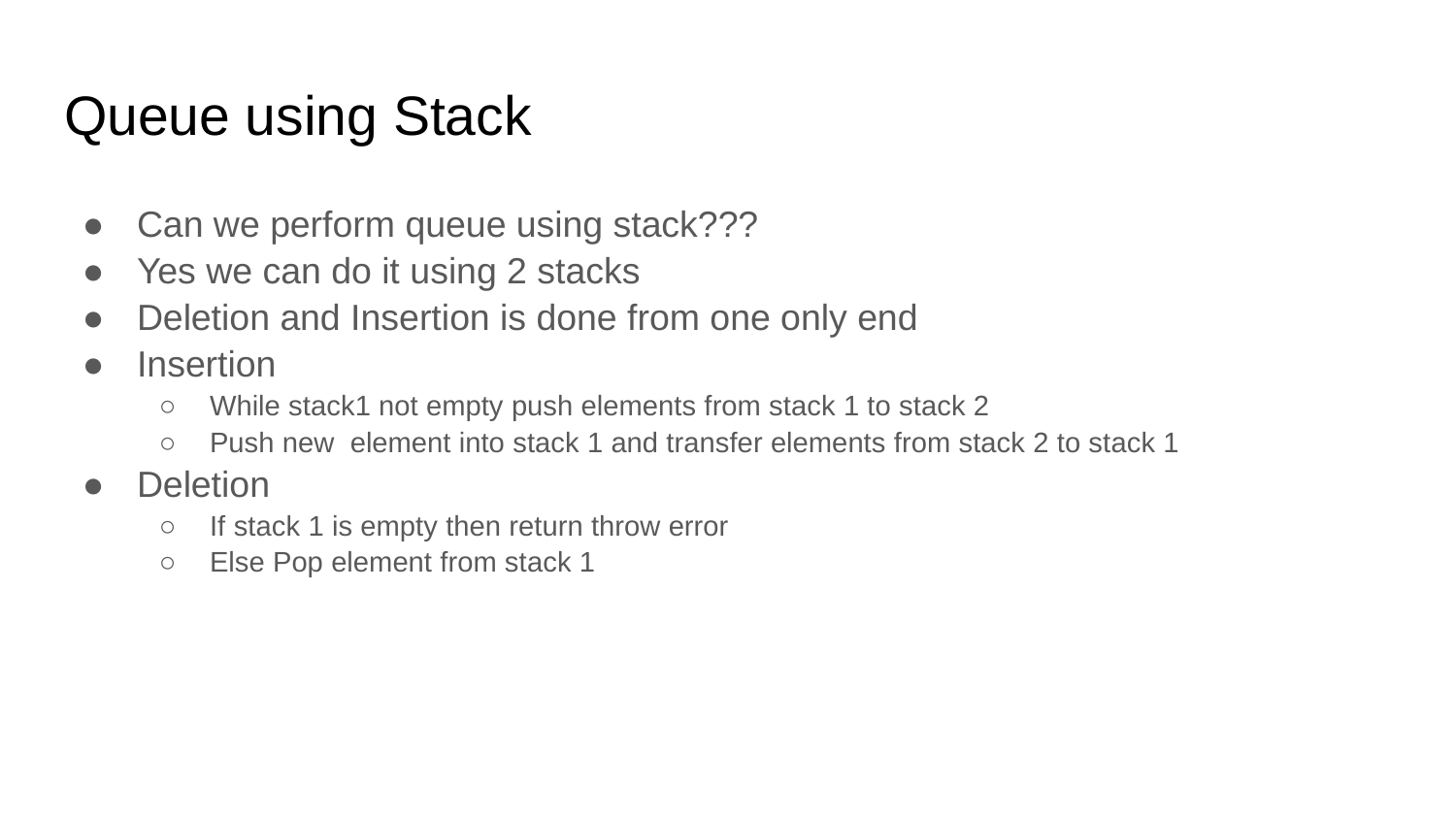

# Queue using Stack
Can we perform queue using stack???
Yes we can do it using 2 stacks
Deletion and Insertion is done from one only end
Insertion
While stack1 not empty push elements from stack 1 to stack 2
Push new  element into stack 1 and transfer elements from stack 2 to stack 1
Deletion
If stack 1 is empty then return throw error
Else Pop element from stack 1